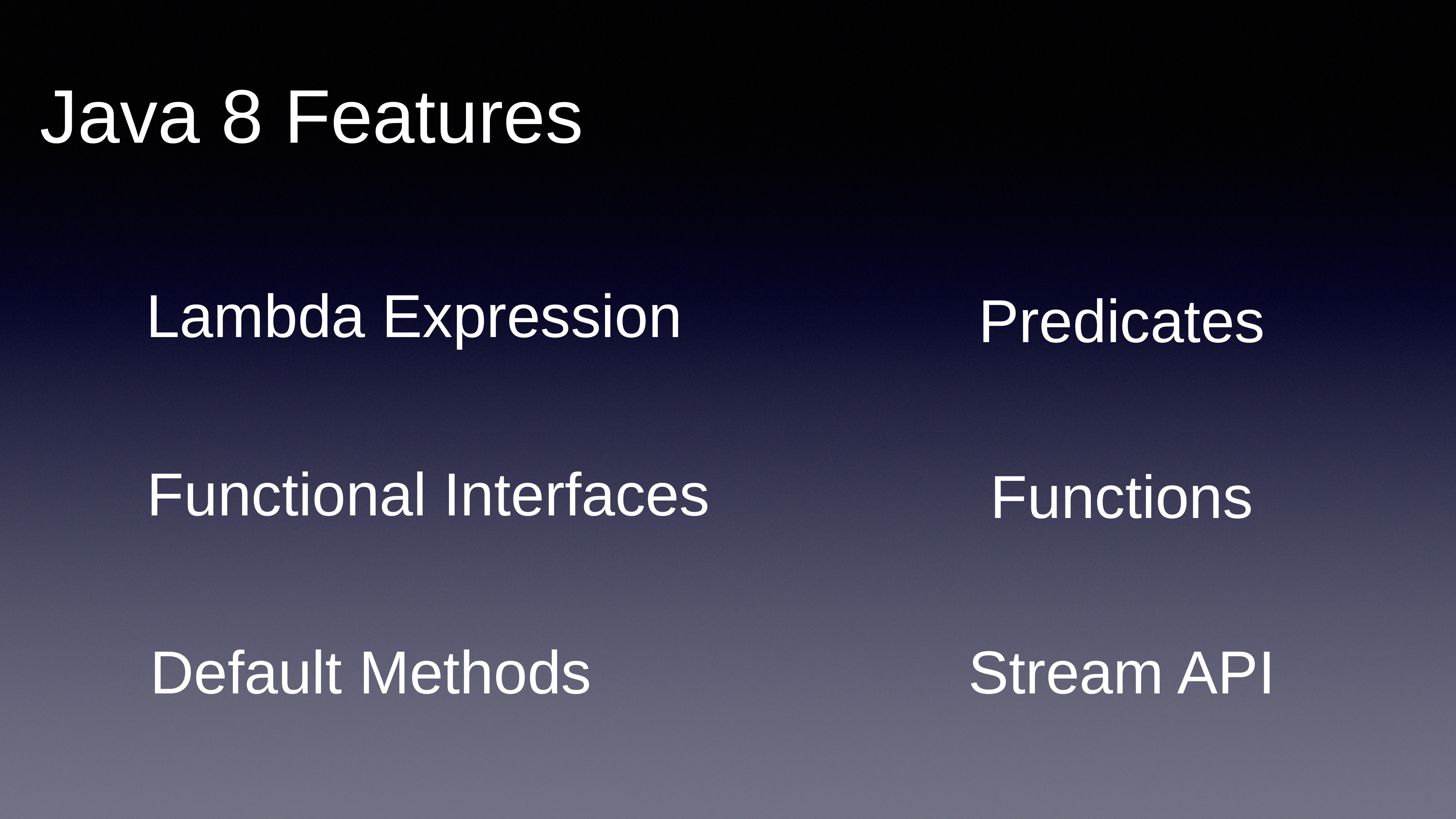

Java 8 Features
Lambda Expression
Predicates
Functional Interfaces
Functions
Default Methods
Stream API